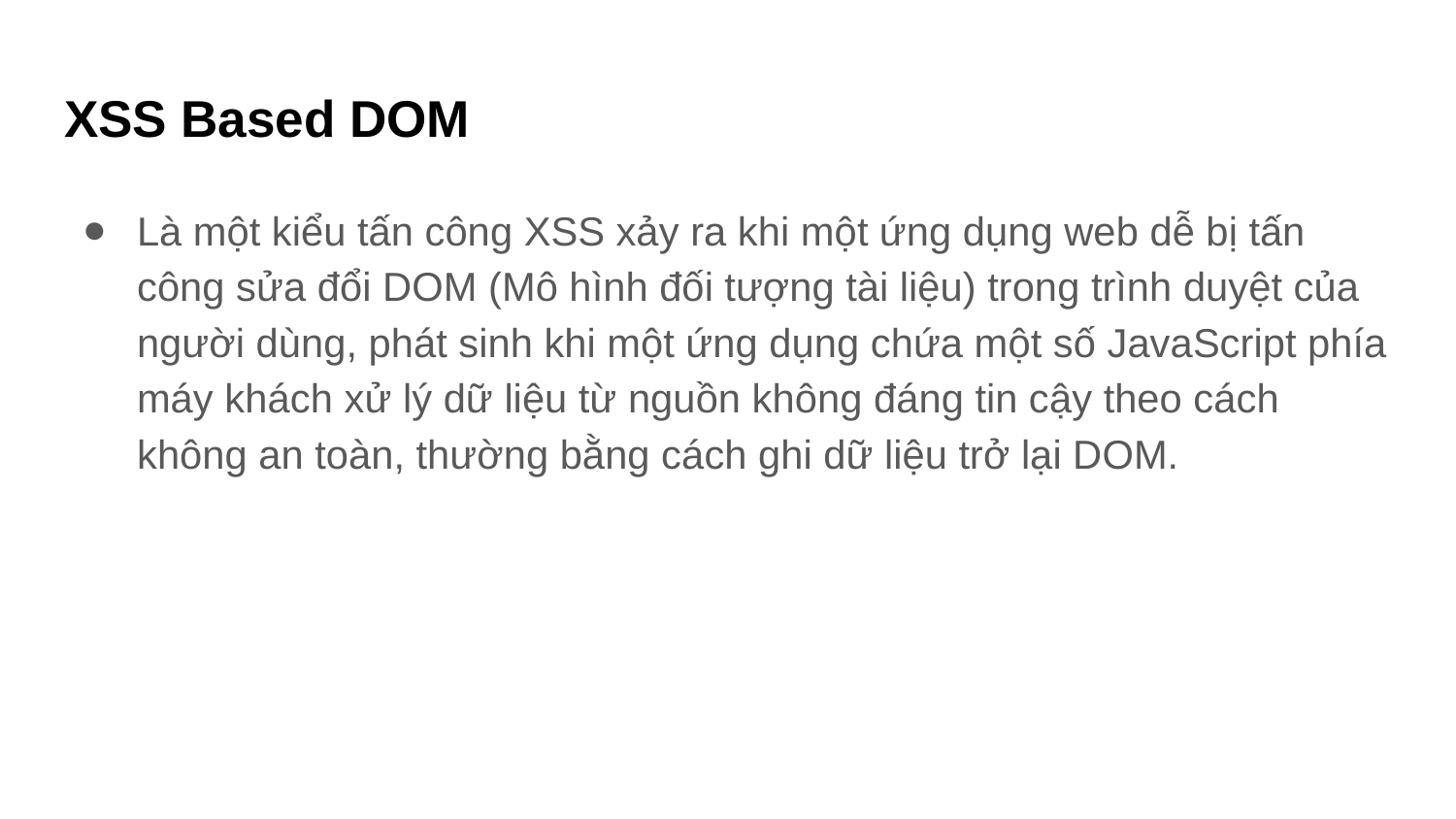

# XSS Based DOM
Là một kiểu tấn công XSS xảy ra khi một ứng dụng web dễ bị tấn công sửa đổi DOM (Mô hình đối tượng tài liệu) trong trình duyệt của người dùng, phát sinh khi một ứng dụng chứa một số JavaScript phía máy khách xử lý dữ liệu từ nguồn không đáng tin cậy theo cách không an toàn, thường bằng cách ghi dữ liệu trở lại DOM.